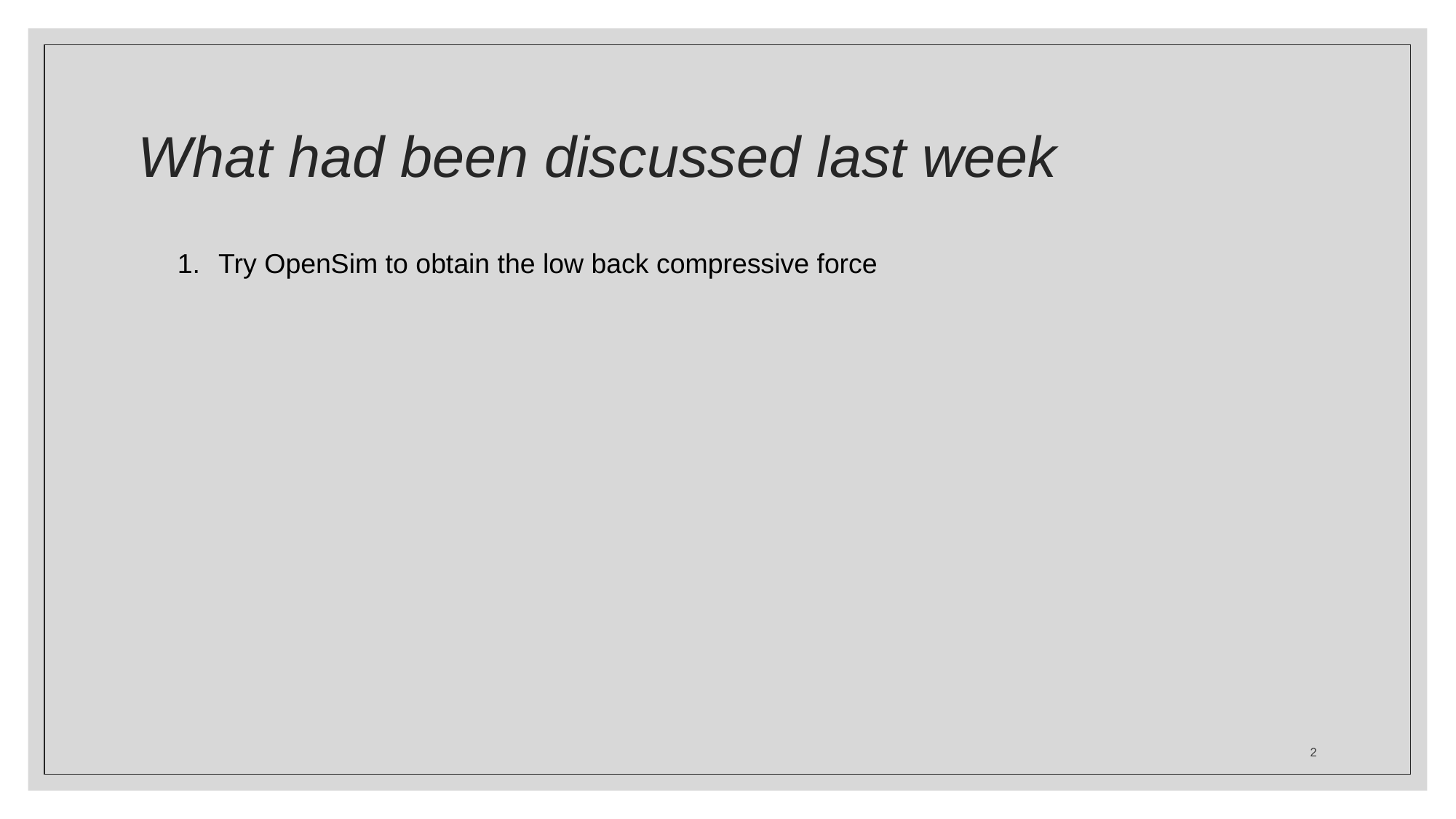

# What had been discussed last week
Try OpenSim to obtain the low back compressive force
2